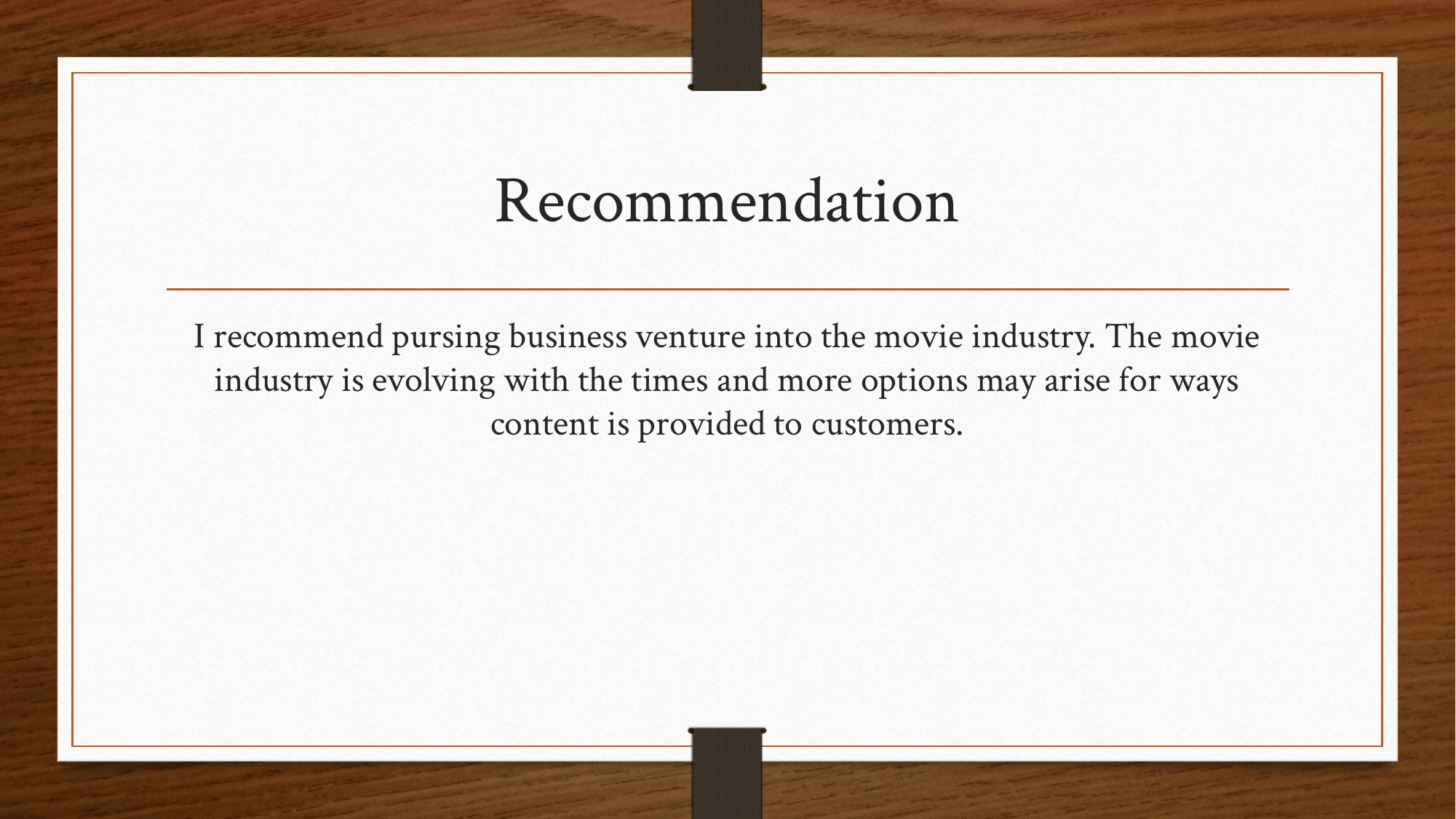

# Recommendation
I recommend pursing business venture into the movie industry. The movie industry is evolving with the times and more options may arise for ways content is provided to customers.